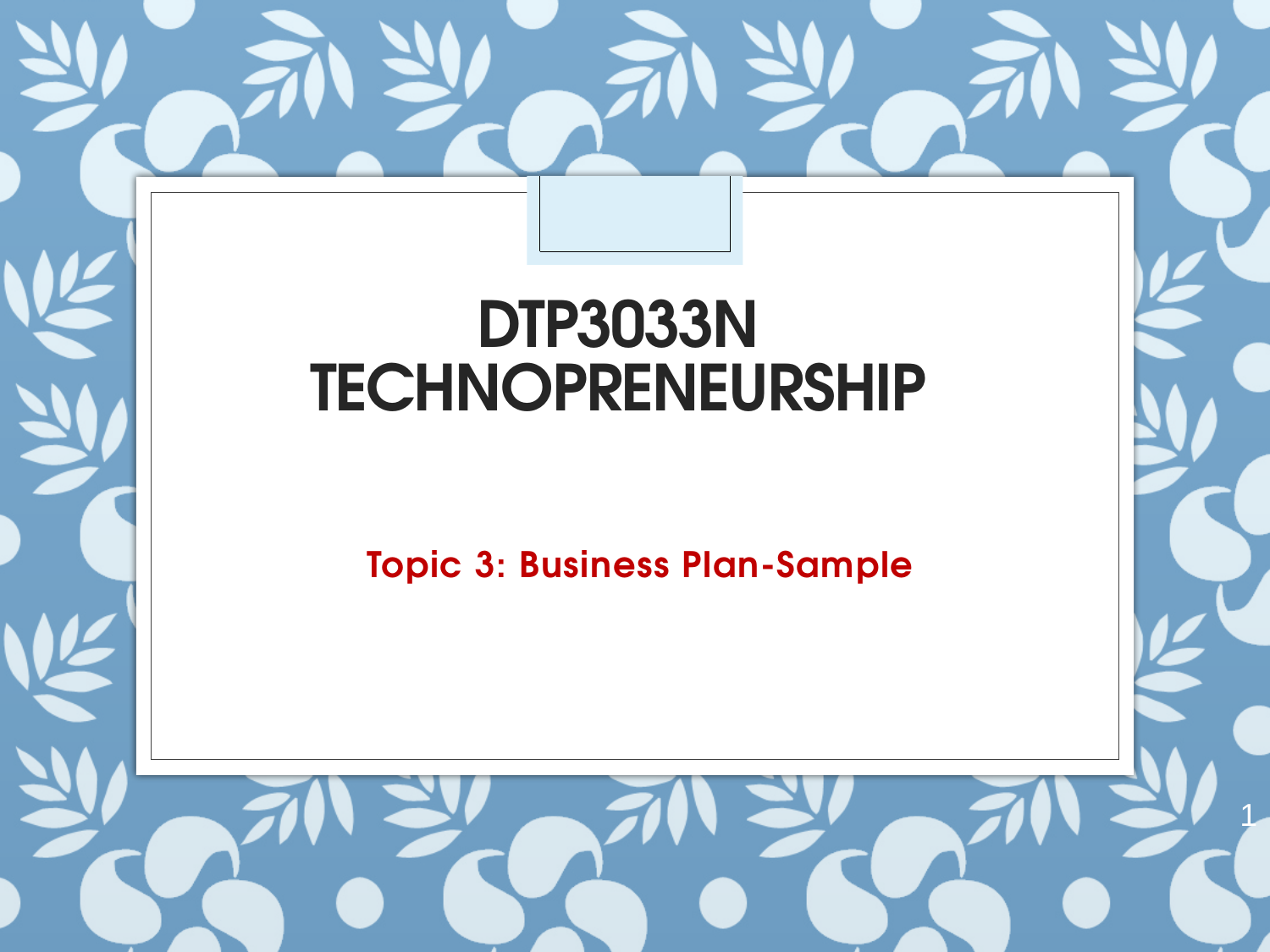

# DTP3033N Technopreneurship
Topic 3: Business Plan-Sample
1